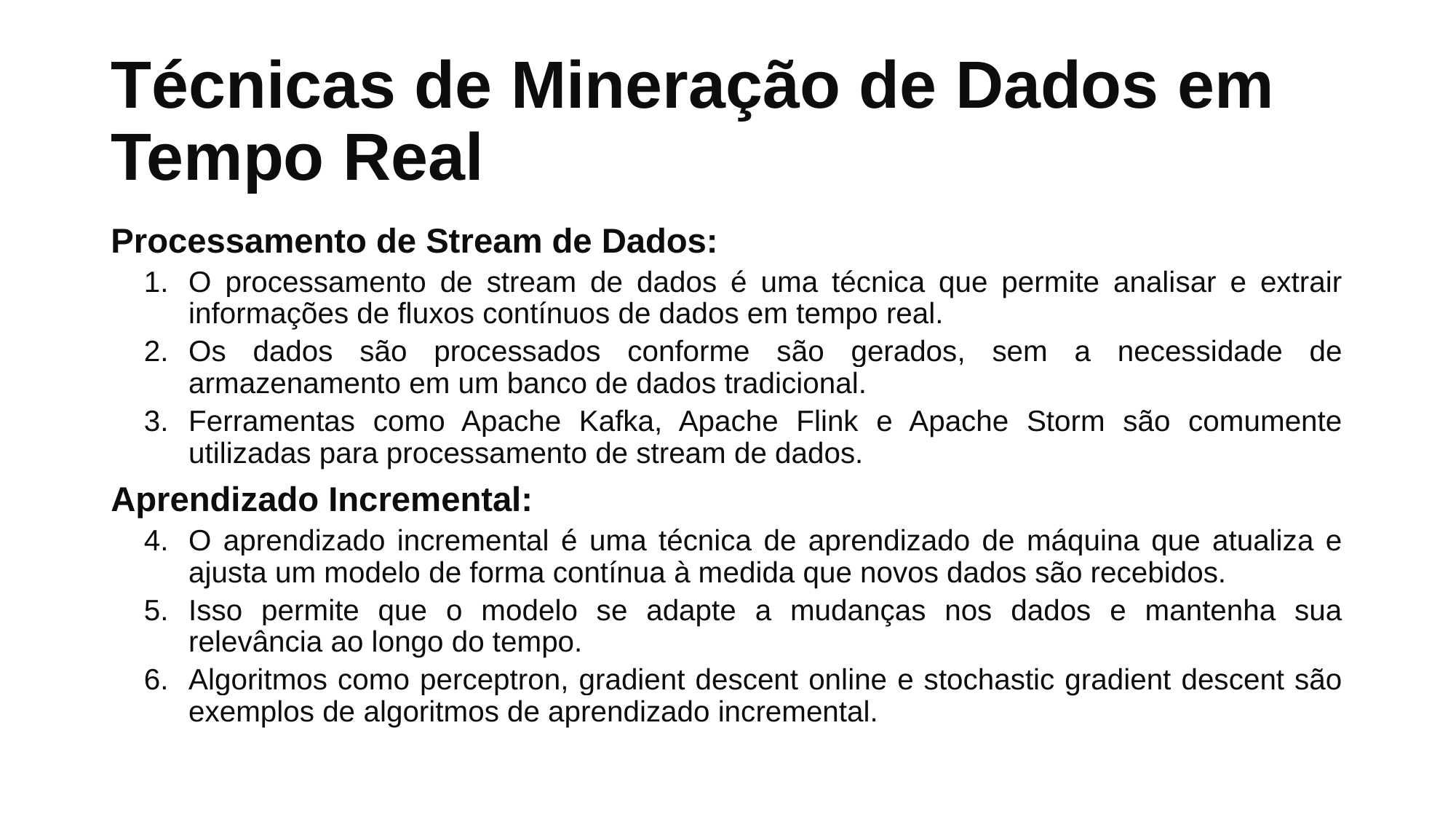

# Técnicas de Mineração de Dados em Tempo Real
Processamento de Stream de Dados:
O processamento de stream de dados é uma técnica que permite analisar e extrair informações de fluxos contínuos de dados em tempo real.
Os dados são processados conforme são gerados, sem a necessidade de armazenamento em um banco de dados tradicional.
Ferramentas como Apache Kafka, Apache Flink e Apache Storm são comumente utilizadas para processamento de stream de dados.
Aprendizado Incremental:
O aprendizado incremental é uma técnica de aprendizado de máquina que atualiza e ajusta um modelo de forma contínua à medida que novos dados são recebidos.
Isso permite que o modelo se adapte a mudanças nos dados e mantenha sua relevância ao longo do tempo.
Algoritmos como perceptron, gradient descent online e stochastic gradient descent são exemplos de algoritmos de aprendizado incremental.